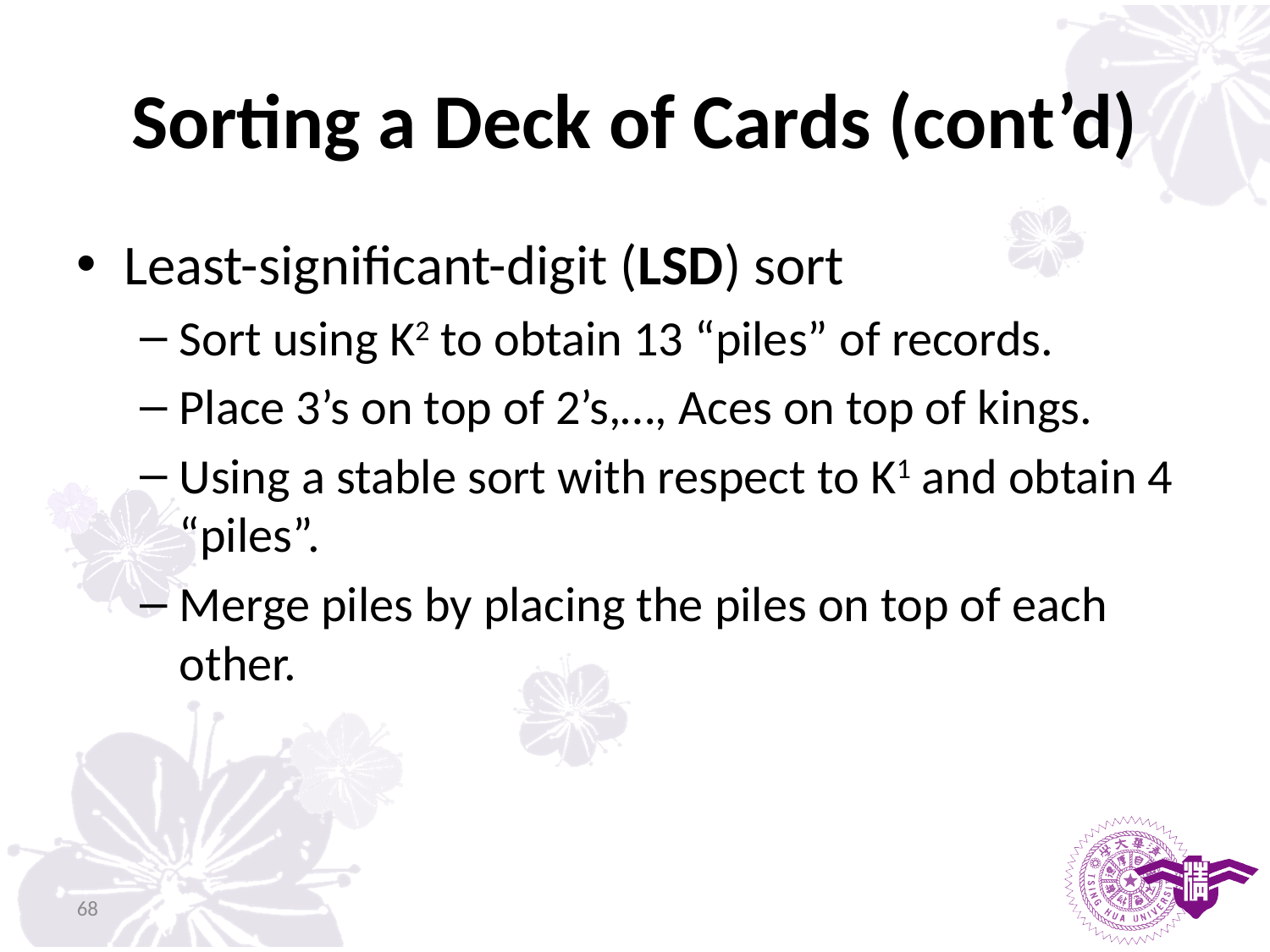

# Sorting a Deck of Cards (cont’d)
Least-significant-digit (LSD) sort
Sort using K2 to obtain 13 “piles” of records.
Place 3’s on top of 2’s,…, Aces on top of kings.
Using a stable sort with respect to K1 and obtain 4 “piles”.
Merge piles by placing the piles on top of each other.

68